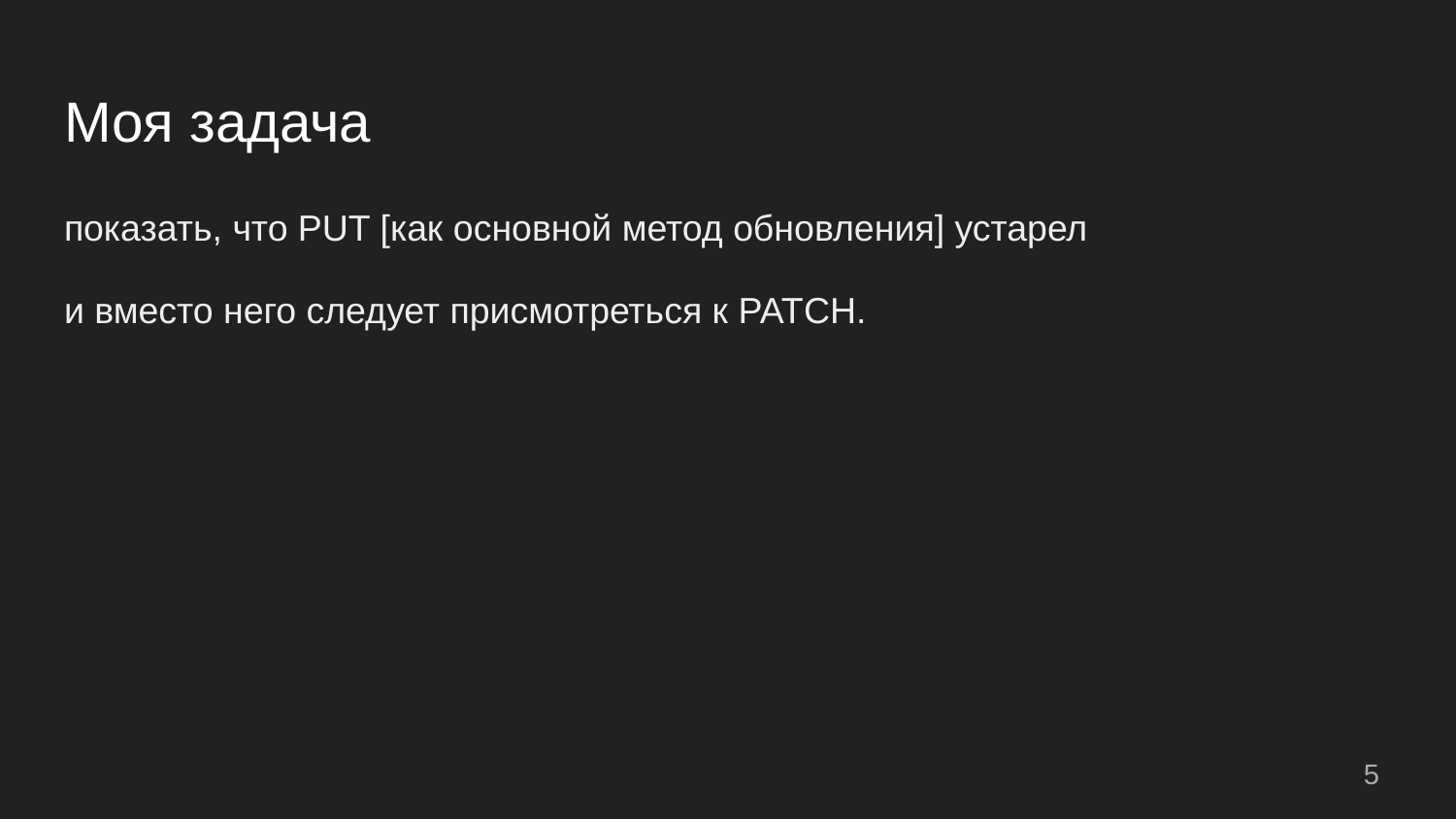

# Моя задача
показать, что PUT [как основной метод обновления] устарел
и вместо него следует присмотреться к PATCH.

5